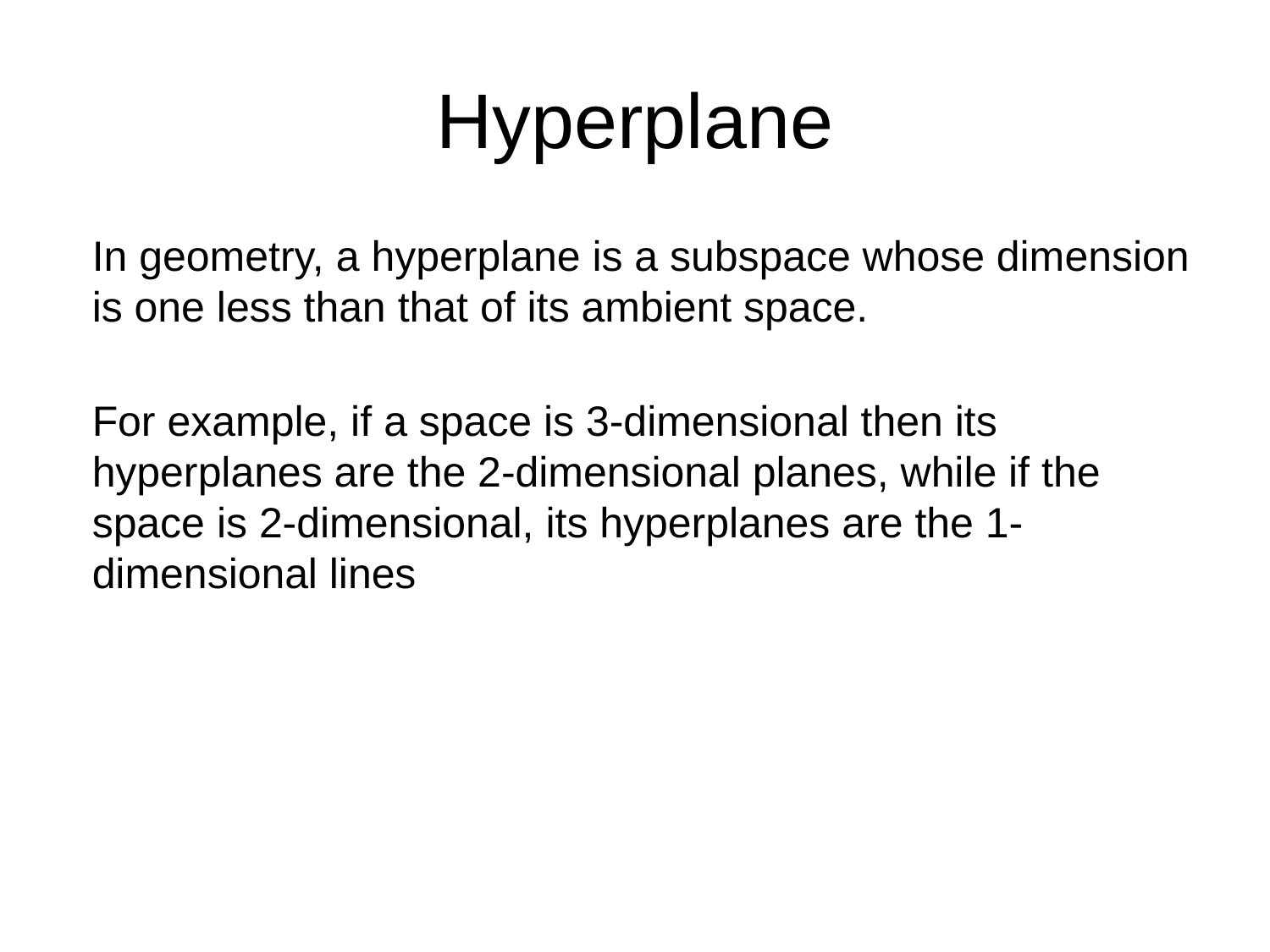

# Hyperplane
In geometry, a hyperplane is a subspace whose dimension is one less than that of its ambient space.

For example, if a space is 3-dimensional then its hyperplanes are the 2-dimensional planes, while if the space is 2-dimensional, its hyperplanes are the 1-dimensional lines